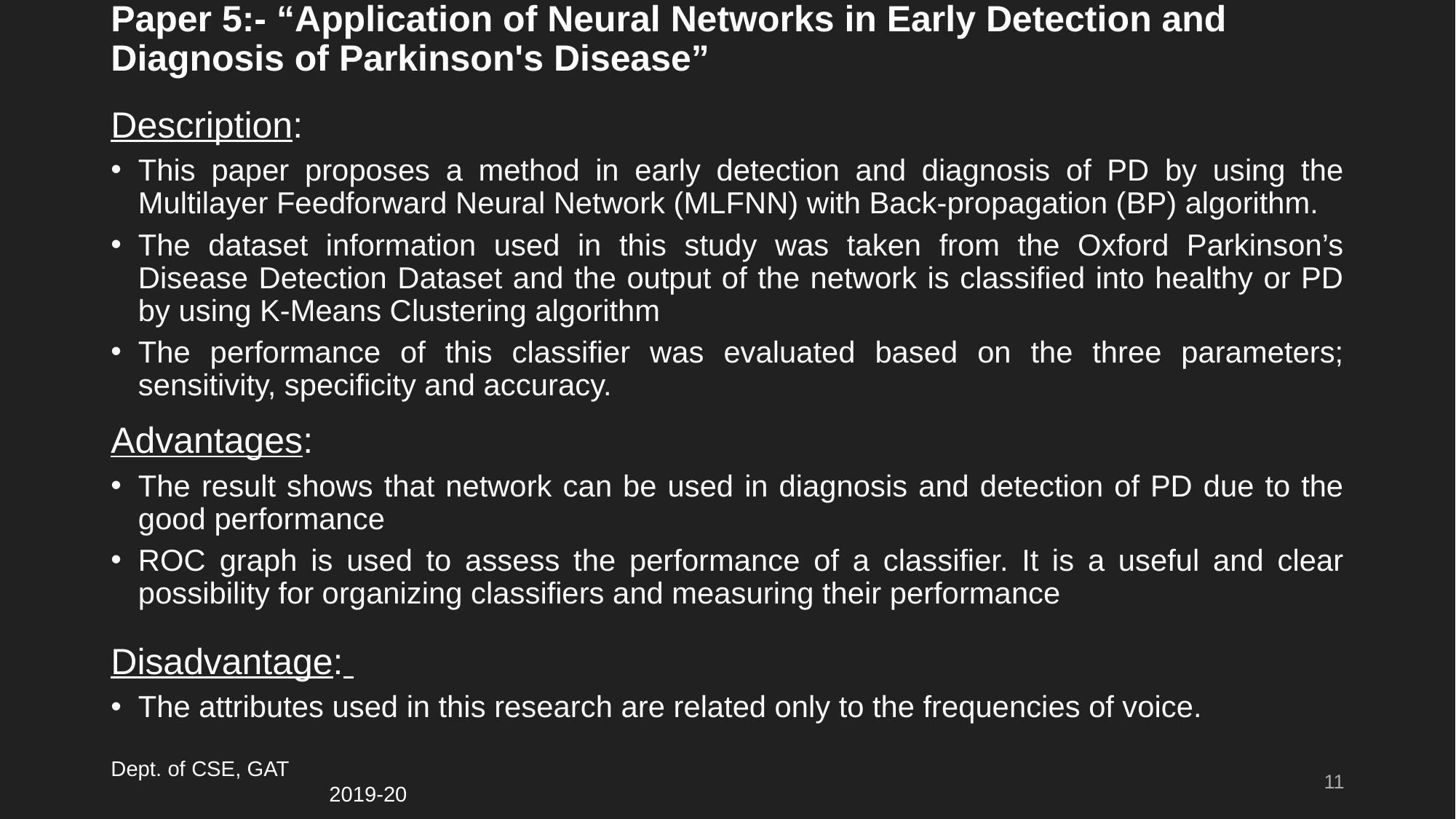

# Paper 5:- “Application of Neural Networks in Early Detection and Diagnosis of Parkinson's Disease”
Description:
This paper proposes a method in early detection and diagnosis of PD by using the Multilayer Feedforward Neural Network (MLFNN) with Back-propagation (BP) algorithm.
The dataset information used in this study was taken from the Oxford Parkinson’s Disease Detection Dataset and the output of the network is classified into healthy or PD by using K-Means Clustering algorithm
The performance of this classifier was evaluated based on the three parameters; sensitivity, specificity and accuracy.
Advantages:
The result shows that network can be used in diagnosis and detection of PD due to the good performance
ROC graph is used to assess the performance of a classifier. It is a useful and clear possibility for organizing classifiers and measuring their performance
Disadvantage:
The attributes used in this research are related only to the frequencies of voice.
Dept. of CSE, GAT 								2019-20
11